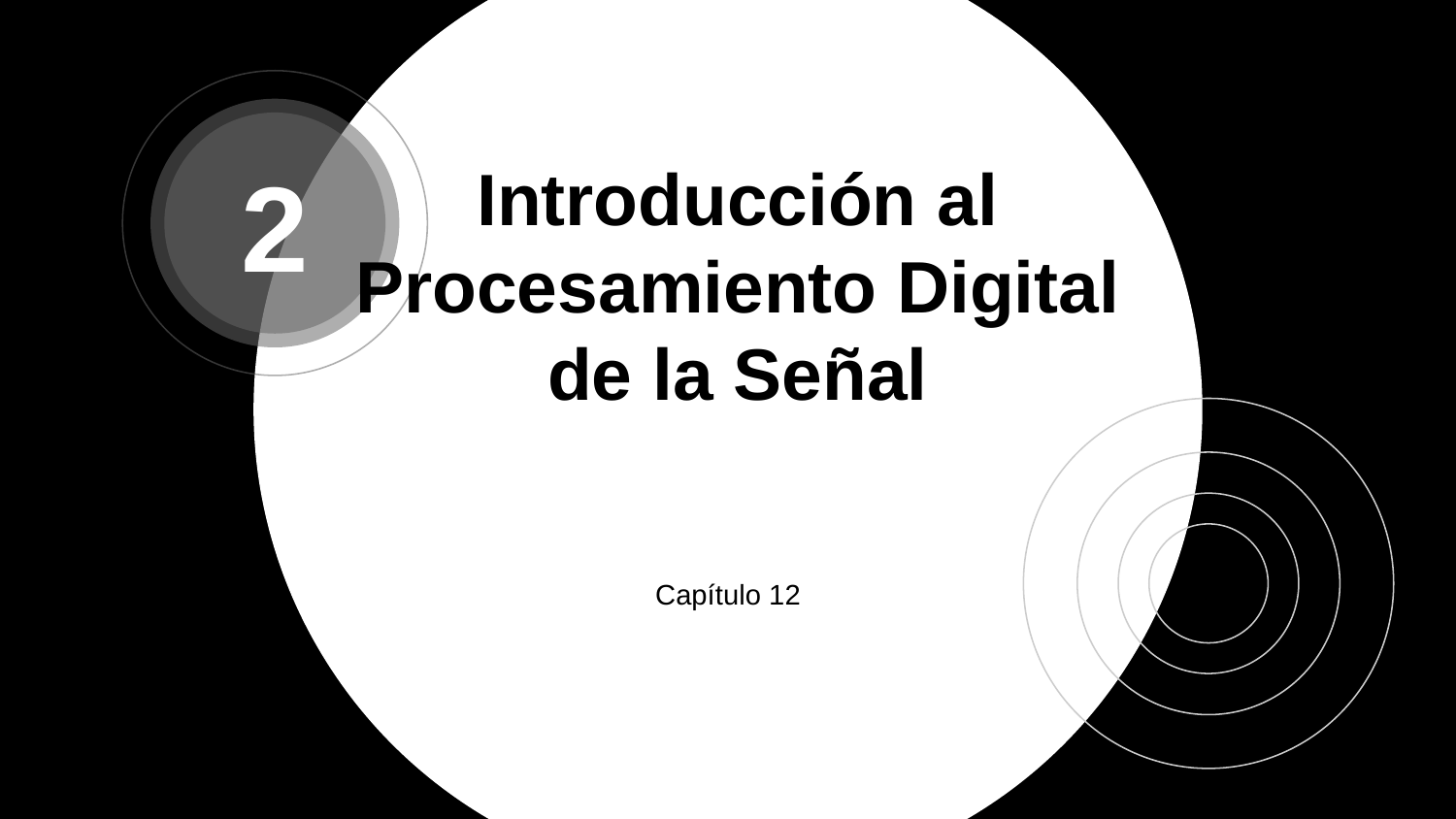

# Introducción al Procesamiento Digital de la Señal
2
Capítulo 12